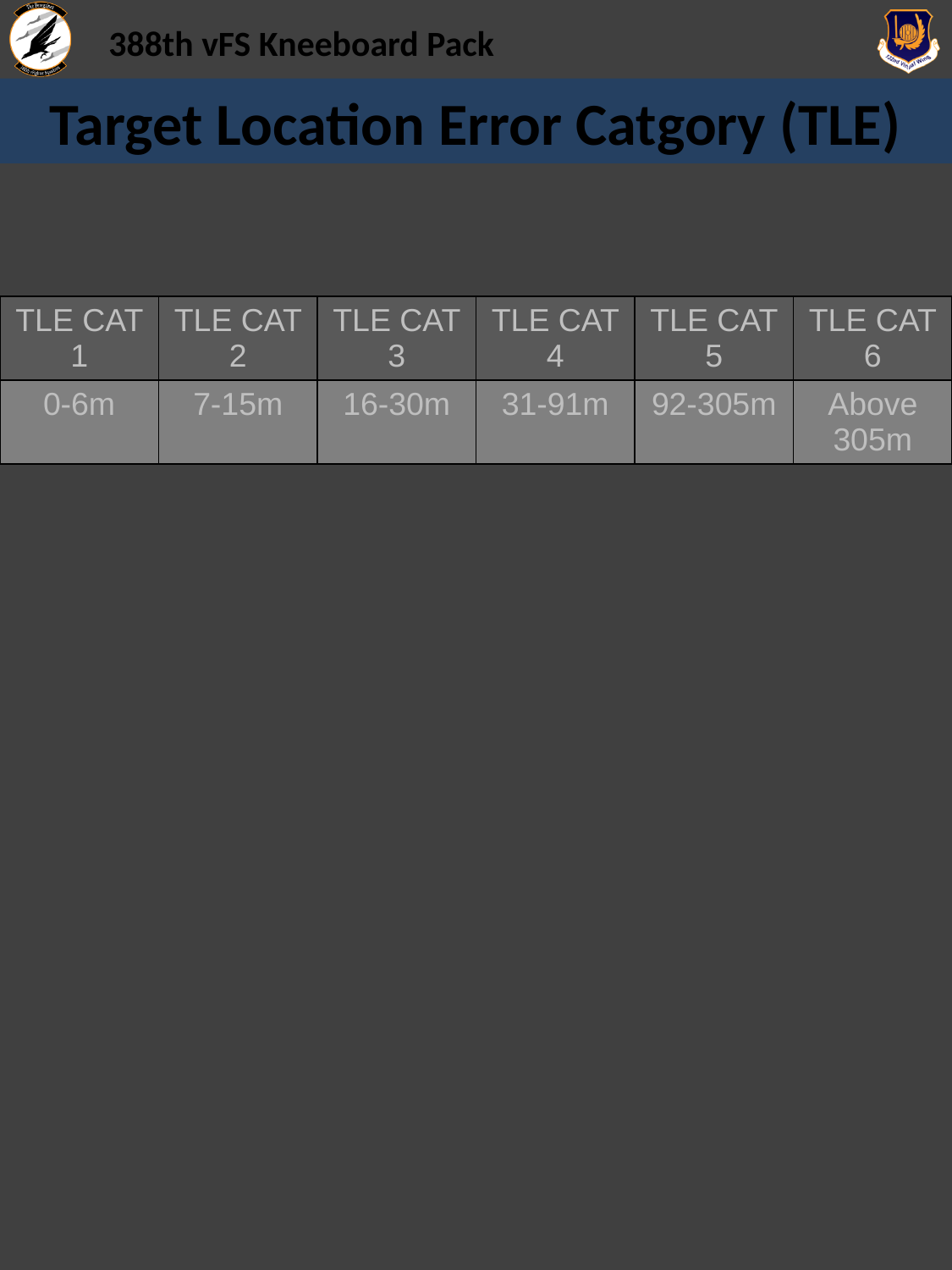

# Target Location Error Catgory (TLE)
| TLE CAT 1 | TLE CAT 2 | TLE CAT 3 | TLE CAT 4 | TLE CAT 5 | TLE CAT 6 |
| --- | --- | --- | --- | --- | --- |
| 0-6m | 7-15m | 16-30m | 31-91m | 92-305m | Above 305m |